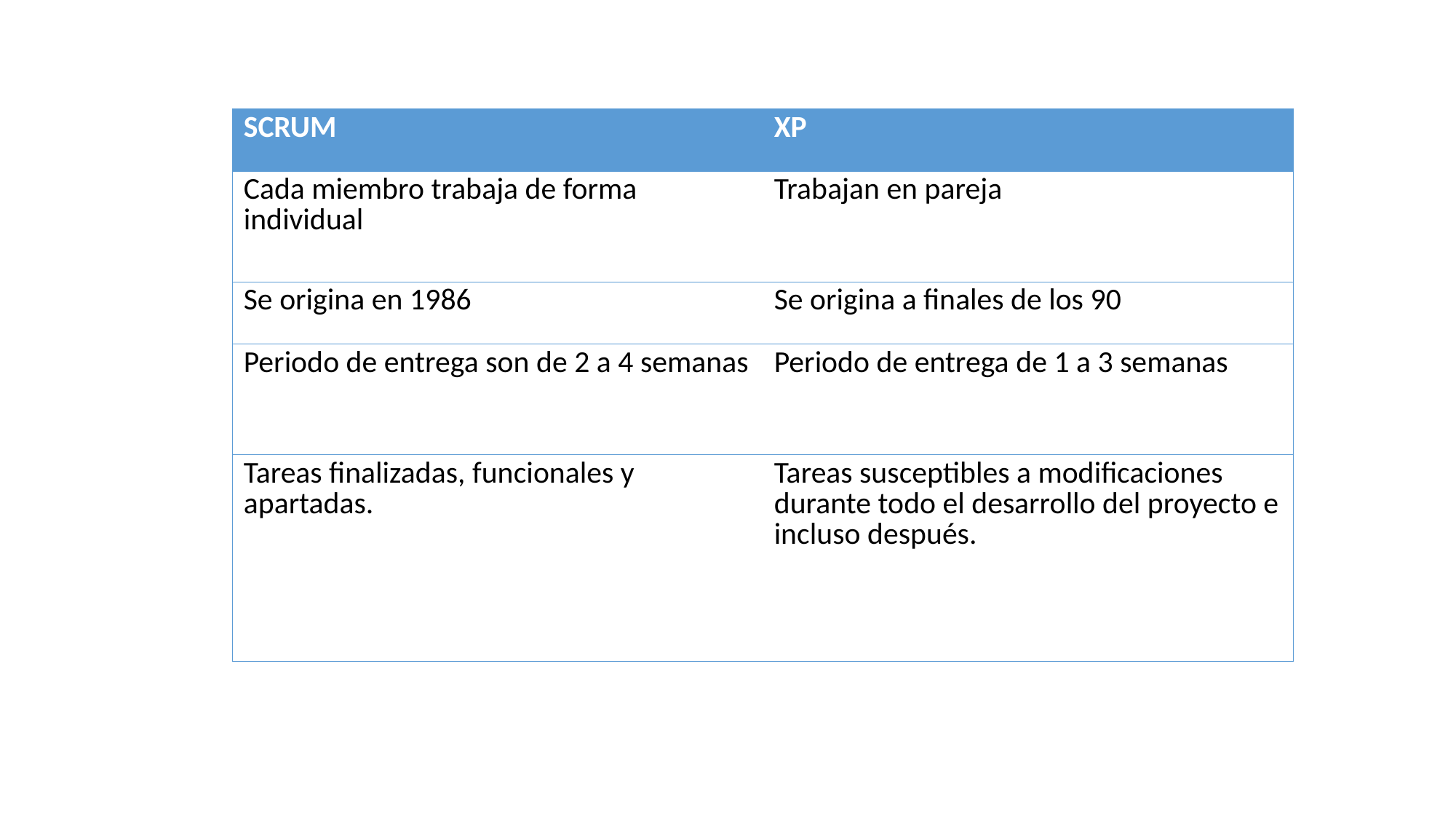

| SCRUM | XP |
| --- | --- |
| Cada miembro trabaja de forma individual | Trabajan en pareja |
| Se origina en 1986 | Se origina a finales de los 90 |
| Periodo de entrega son de 2 a 4 semanas | Periodo de entrega de 1 a 3 semanas |
| Tareas finalizadas, funcionales y apartadas. | Tareas susceptibles a modificaciones durante todo el desarrollo del proyecto e incluso después. |